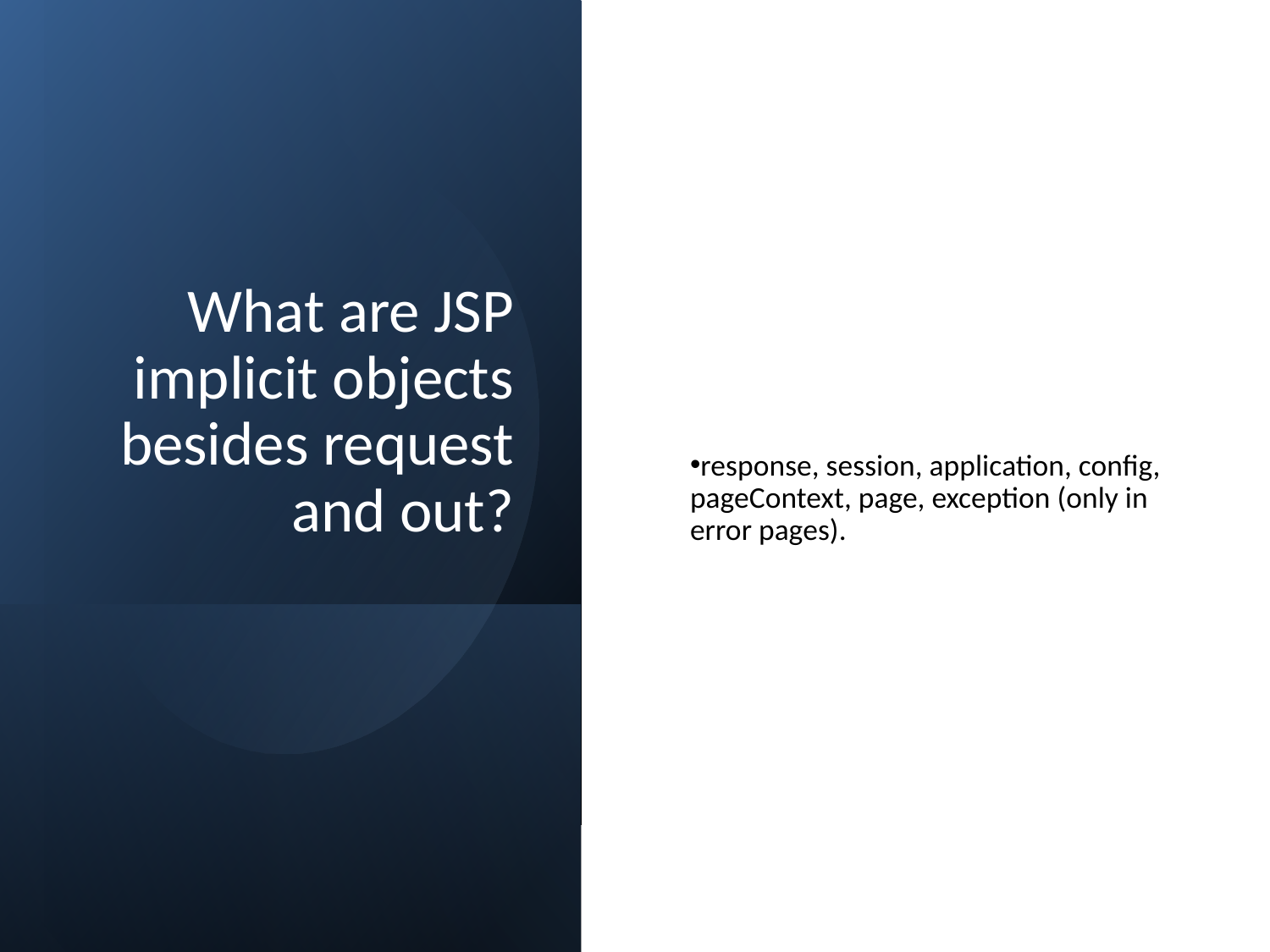

# What are JSP implicit objects besides request and out?

response, session, application, config, pageContext, page, exception (only in error pages).